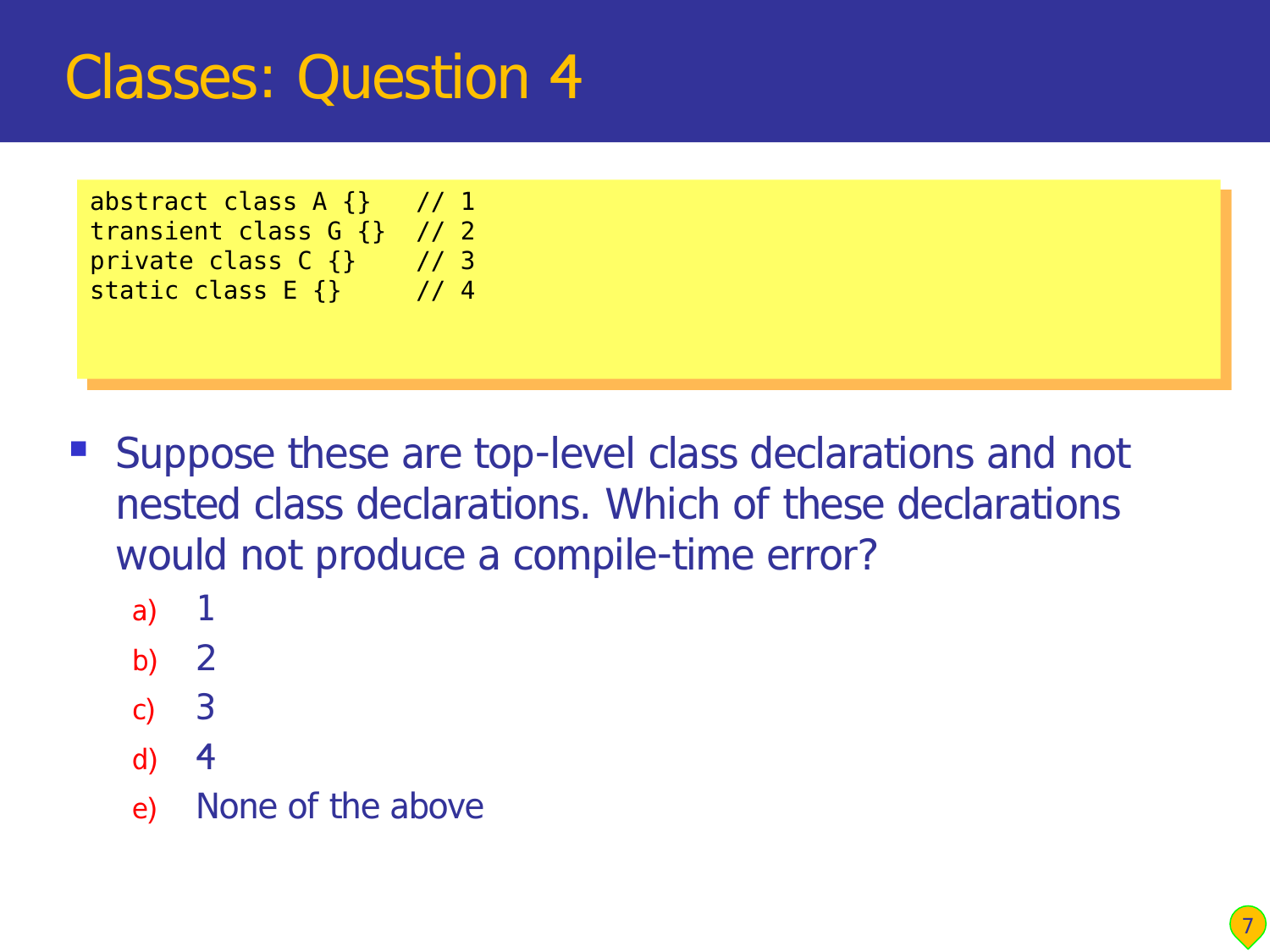

# Classes: Question 4
abstract class A {}   // 1
transient class G {}  // 2
private class C {}    // 3
static class E {}     // 4
Suppose these are top-level class declarations and not nested class declarations. Which of these declarations would not produce a compile-time error?
1
2
3
4
None of the above
7